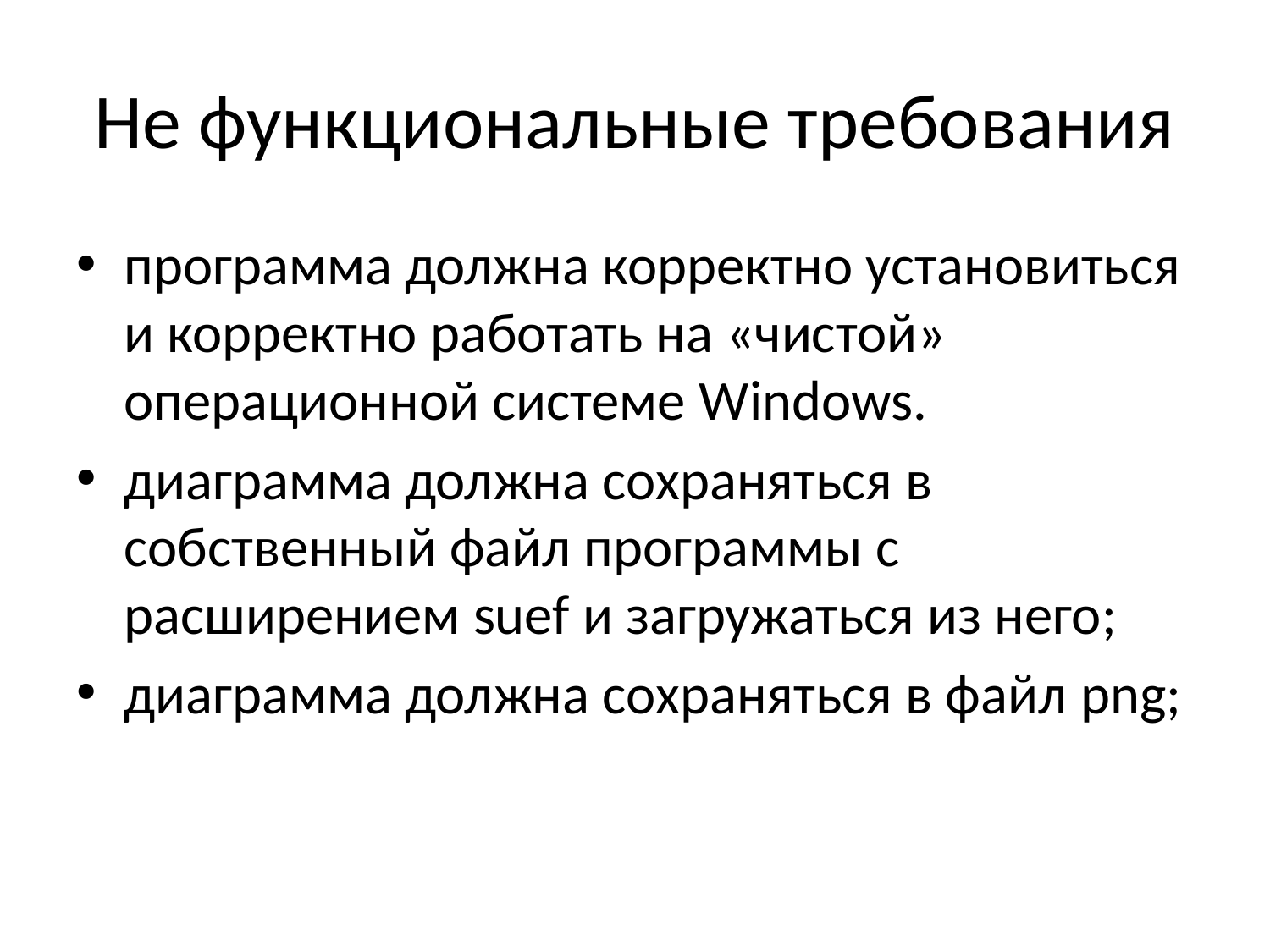

# Не функциональные требования
программа должна корректно установиться и корректно работать на «чистой» операционной системе Windows.
диаграмма должна сохраняться в собственный файл программы с расширением suef и загружаться из него;
диаграмма должна сохраняться в файл png;